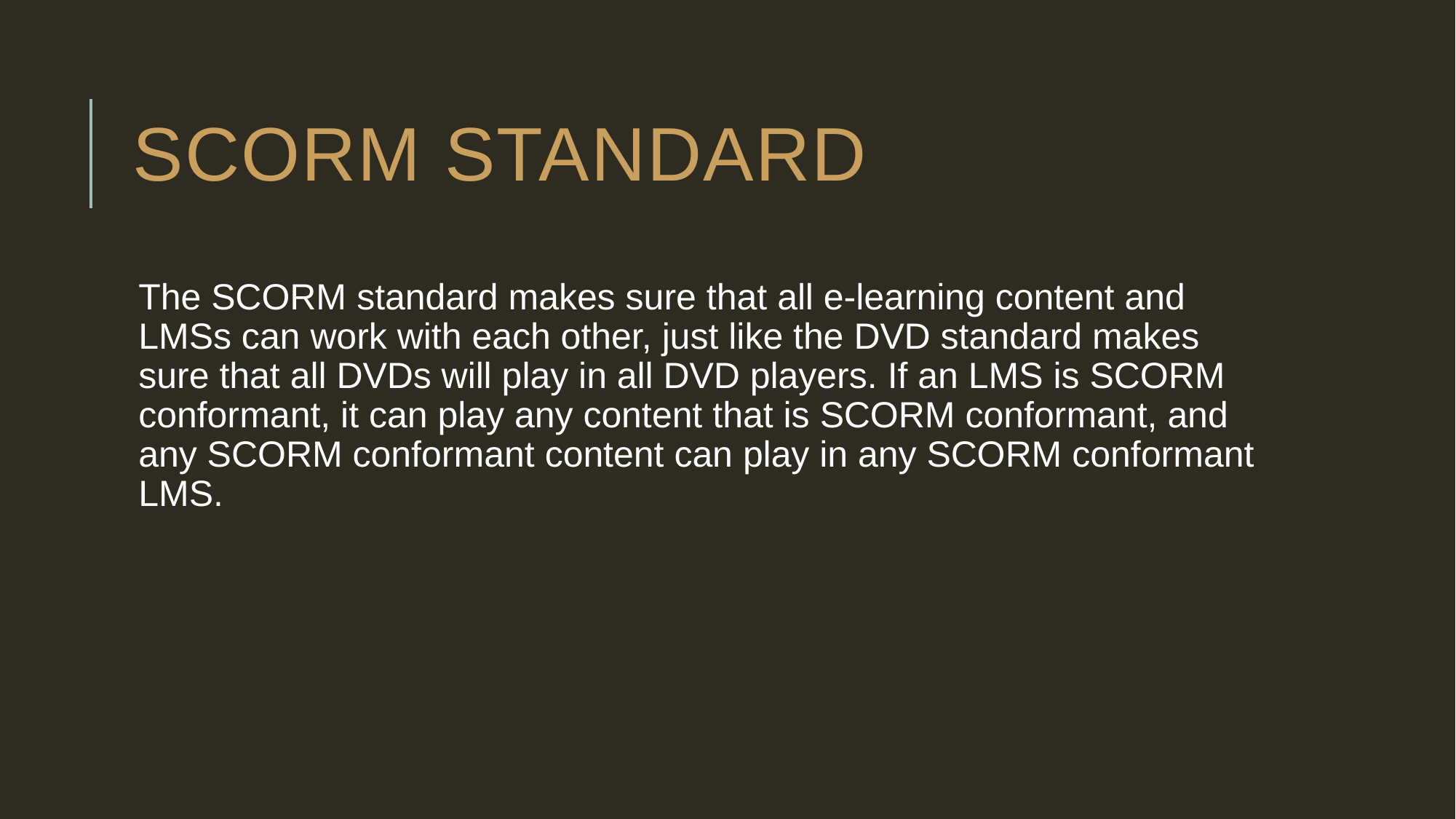

# SCORM standard
The SCORM standard makes sure that all e-learning content and LMSs can work with each other, just like the DVD standard makes sure that all DVDs will play in all DVD players. If an LMS is SCORM conformant, it can play any content that is SCORM conformant, and any SCORM conformant content can play in any SCORM conformant LMS.